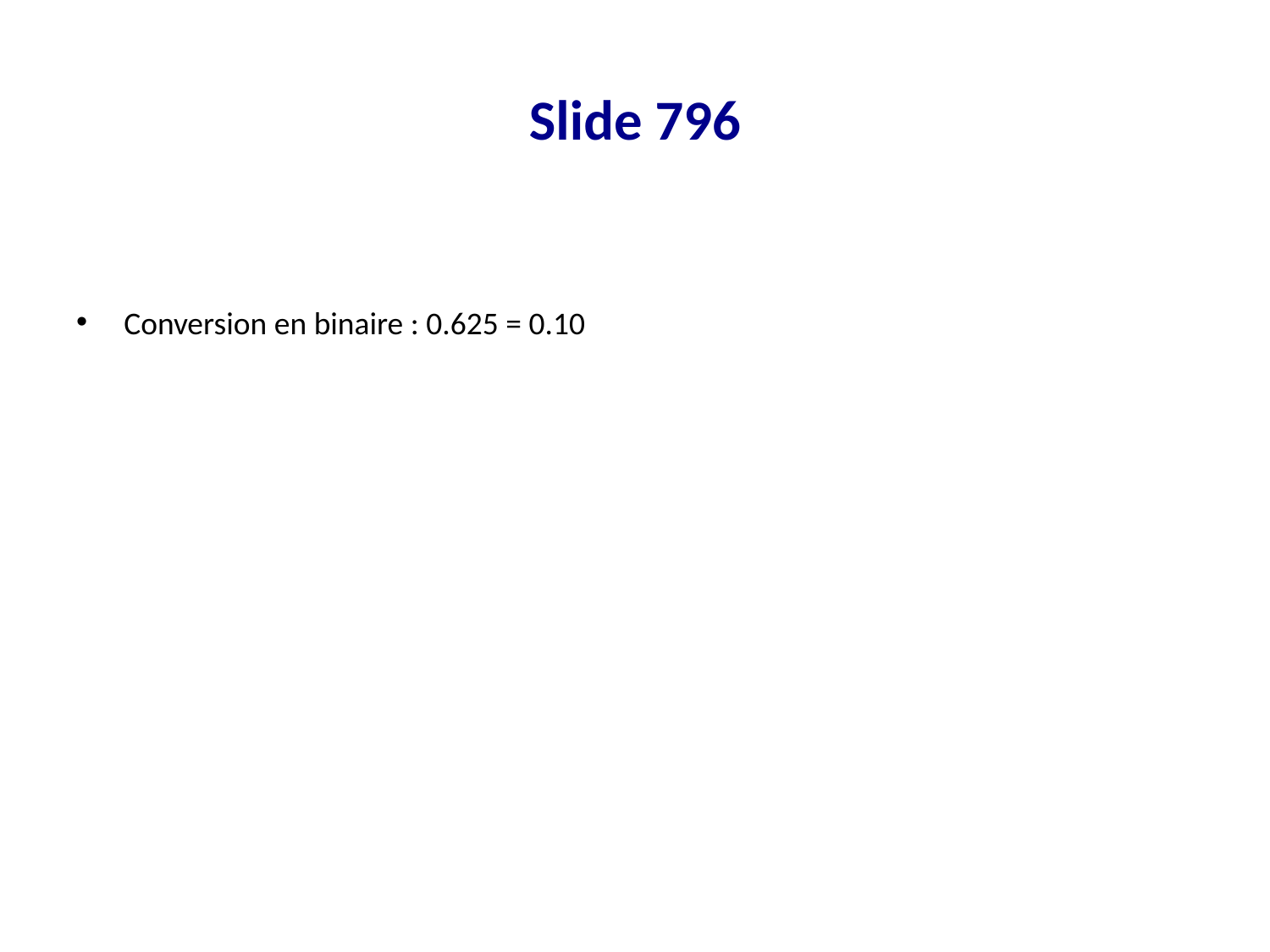

# Slide 796

Conversion en binaire : 0.625 = 0.10